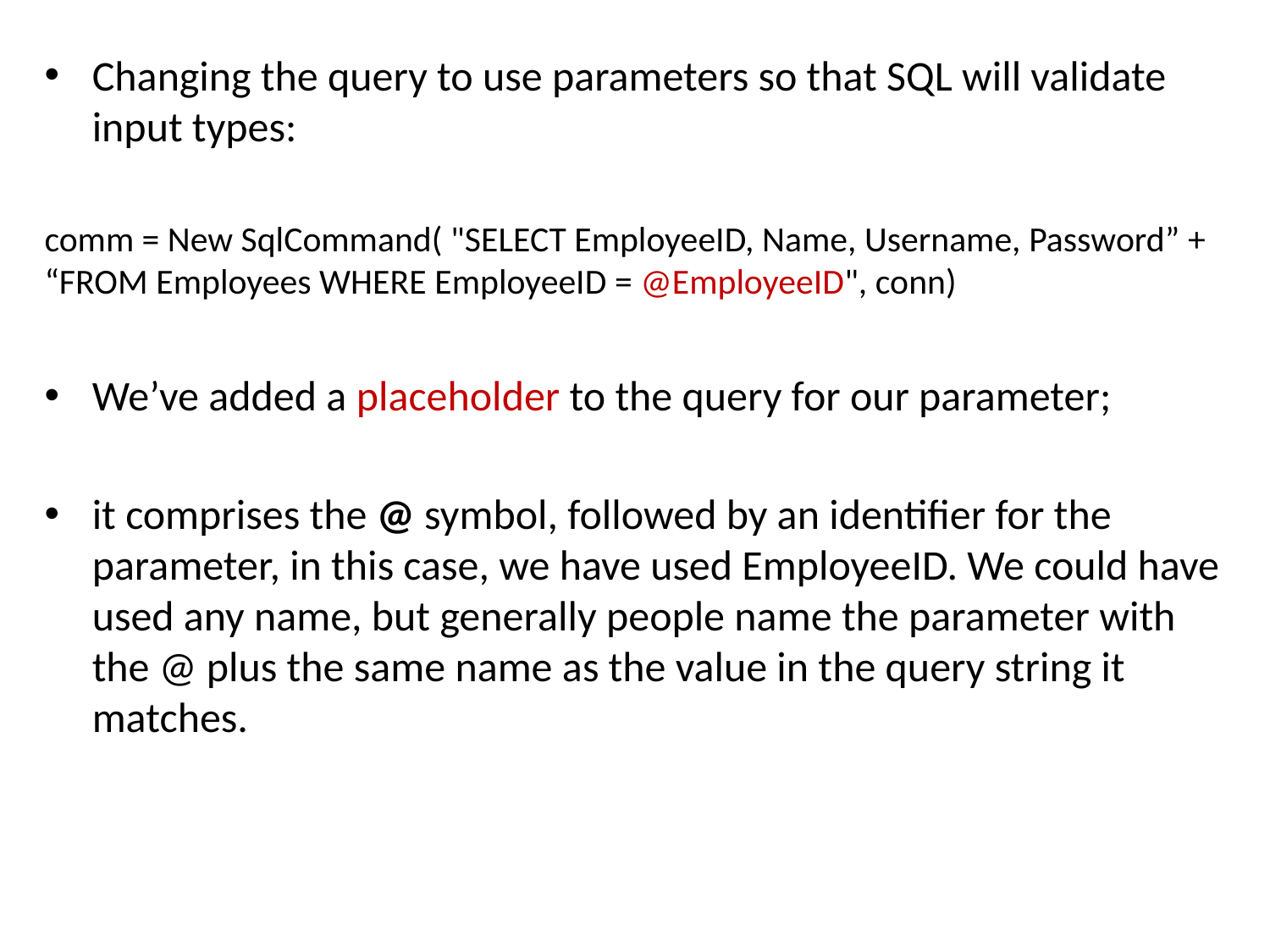

Changing the query to use parameters so that SQL will validate input types:

comm = New SqlCommand( "SELECT EmployeeID, Name, Username, Password” + “FROM Employees WHERE EmployeeID = @EmployeeID", conn)

We’ve added a placeholder to the query for our parameter;

it comprises the @ symbol, followed by an identifier for the parameter, in this case, we have used EmployeeID. We could have used any name, but generally people name the parameter with the @ plus the same name as the value in the query string it matches.